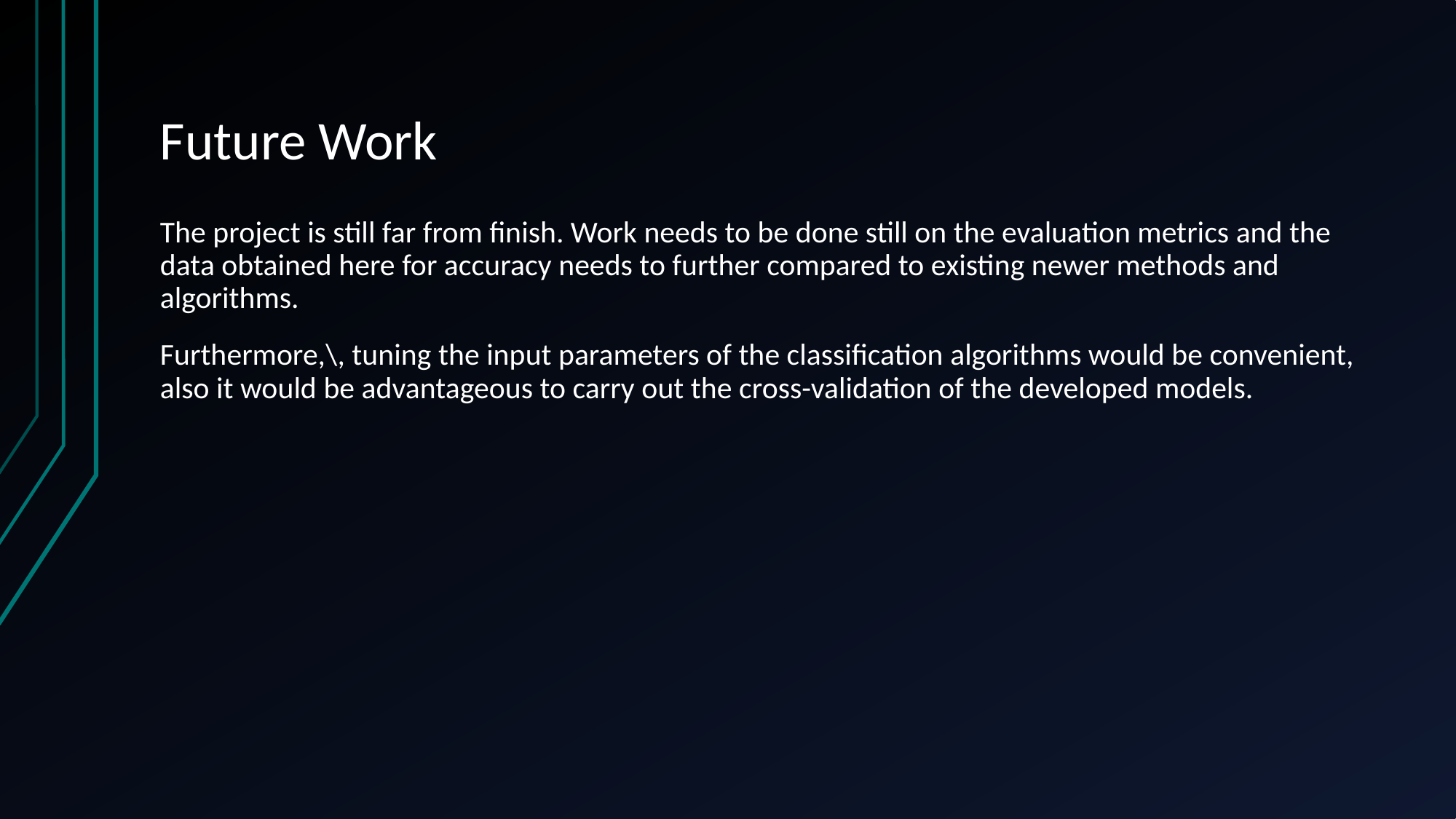

# Future Work
The project is still far from finish. Work needs to be done still on the evaluation metrics and the data obtained here for accuracy needs to further compared to existing newer methods and algorithms.
Furthermore,\, tuning the input parameters of the classification algorithms would be convenient, also it would be advantageous to carry out the cross-validation of the developed models.